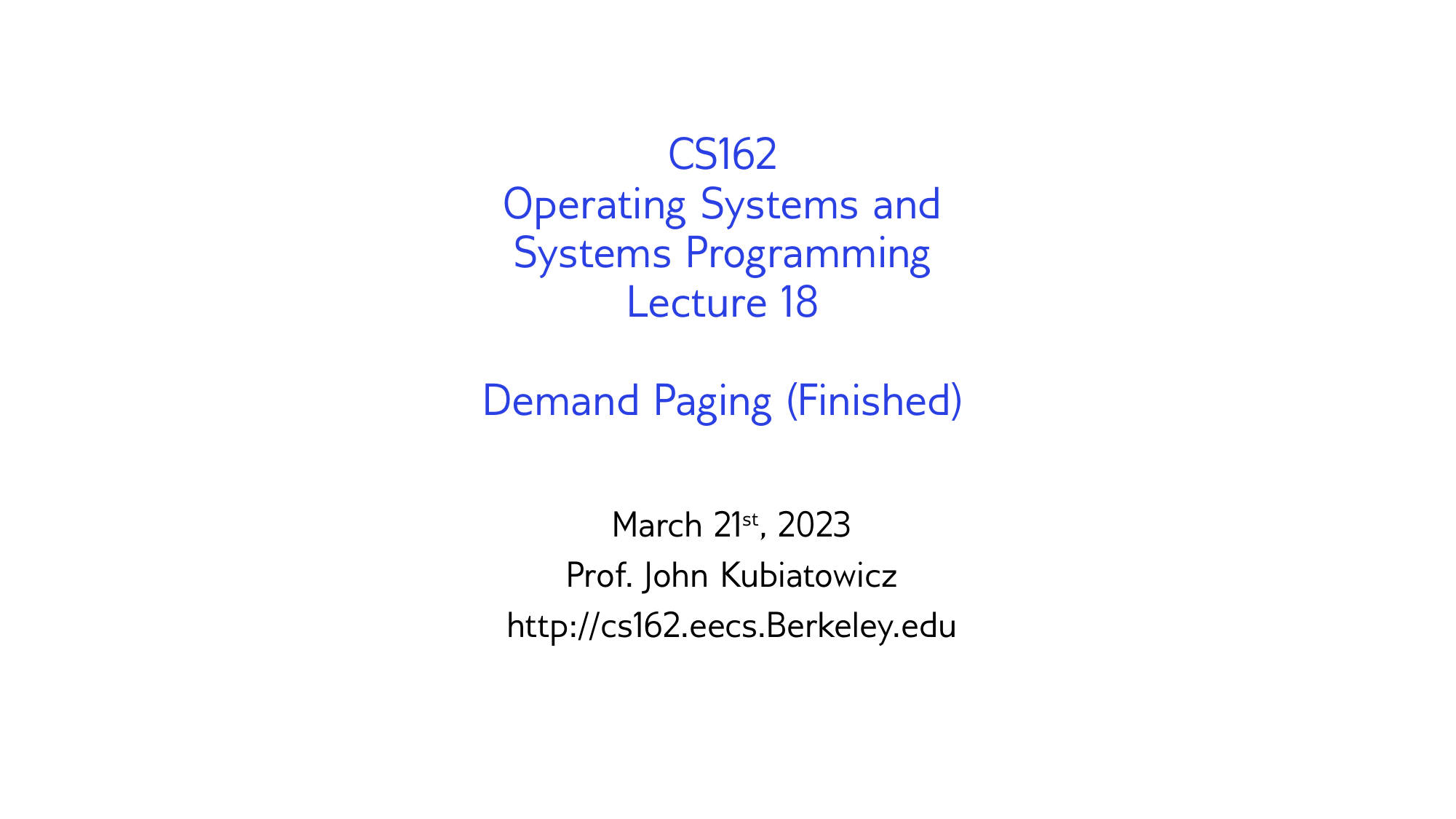

# CS162 Operating Systems and Systems Programming Lecture 18 Demand Paging (Finished)
March 21st, 2023
Prof. John Kubiatowicz
http://cs162.eecs.Berkeley.edu